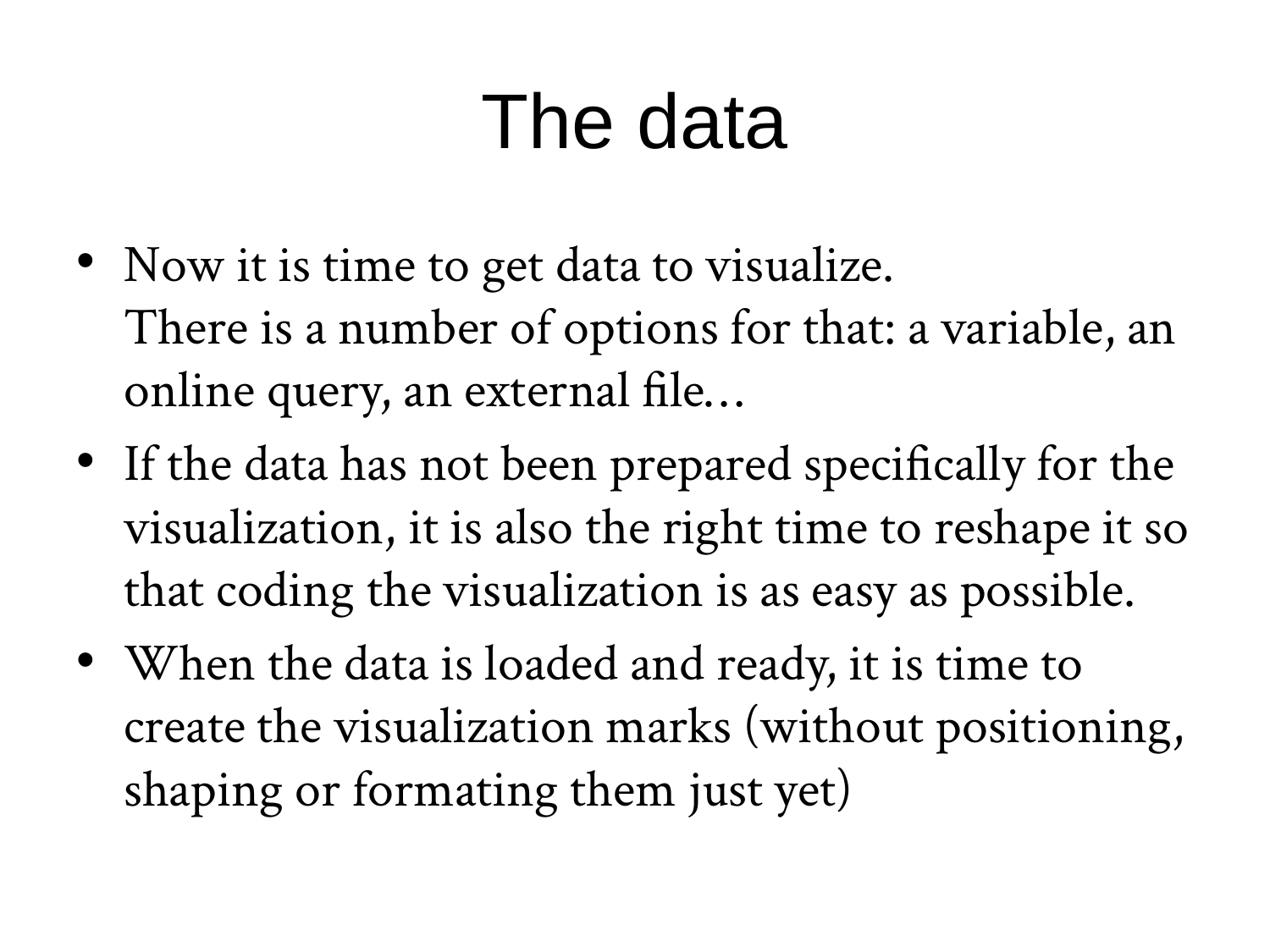

# The data
Now it is time to get data to visualize.
There is a number of options for that: a variable, an online query, an external file…
If the data has not been prepared specifically for the visualization, it is also the right time to reshape it so that coding the visualization is as easy as possible.
When the data is loaded and ready, it is time to create the visualization marks (without positioning, shaping or formating them just yet)